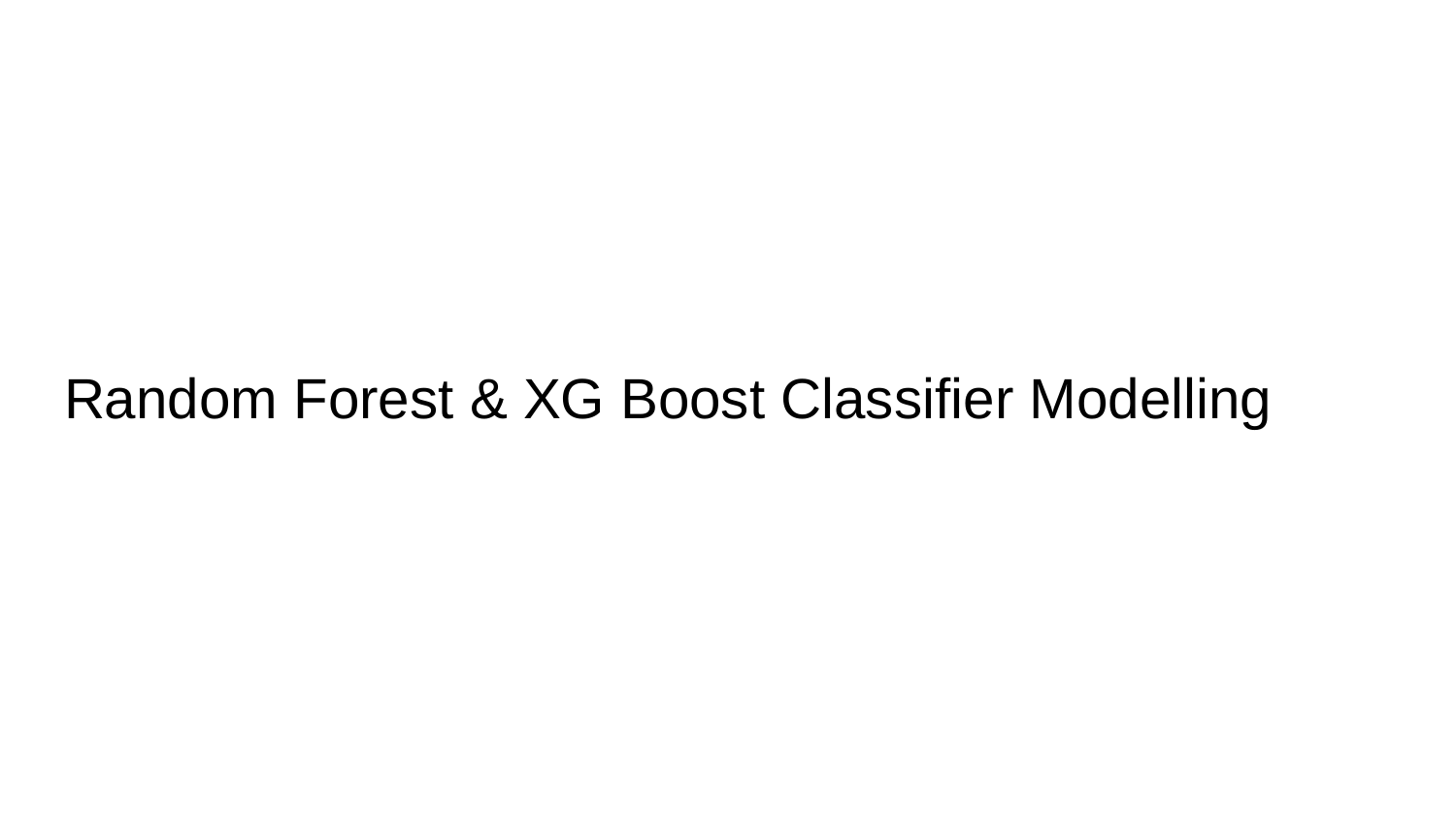

# Random Forest & XG Boost Classifier Modelling